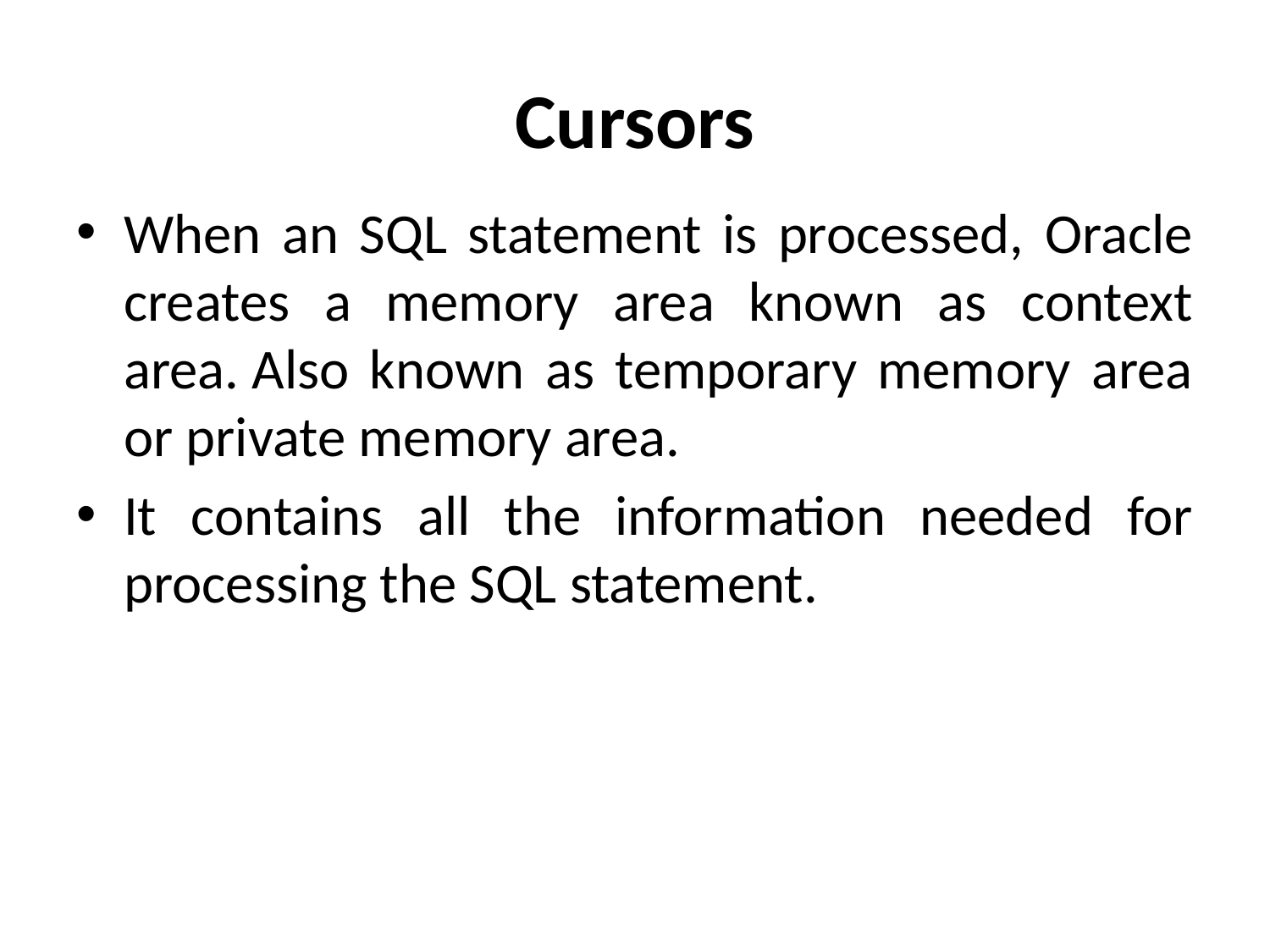

# Cursors
When an SQL statement is processed, Oracle creates a memory area known as context area. Also known as temporary memory area or private memory area.
It contains all the information needed for processing the SQL statement.